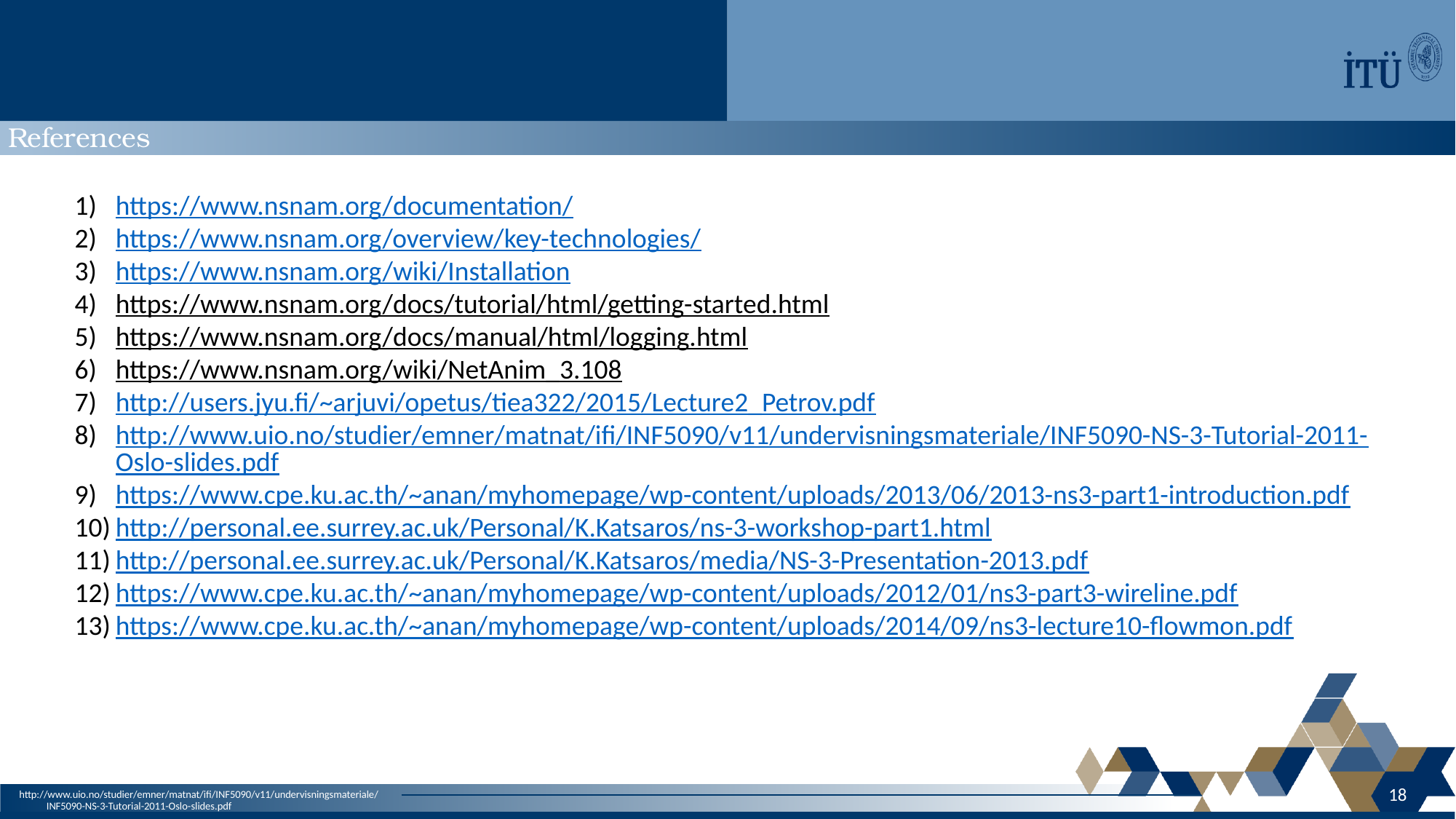

References

https://www.nsnam.org/documentation/
https://www.nsnam.org/overview/key-technologies/
https://www.nsnam.org/wiki/Installation
https://www.nsnam.org/docs/tutorial/html/getting-started.html
https://www.nsnam.org/docs/manual/html/logging.html
https://www.nsnam.org/wiki/NetAnim_3.108
http://users.jyu.fi/~arjuvi/opetus/tiea322/2015/Lecture2_Petrov.pdf
http://www.uio.no/studier/emner/matnat/ifi/INF5090/v11/undervisningsmateriale/INF5090-NS-3-Tutorial-2011-Oslo-slides.pdf
https://www.cpe.ku.ac.th/~anan/myhomepage/wp-content/uploads/2013/06/2013-ns3-part1-introduction.pdf
http://personal.ee.surrey.ac.uk/Personal/K.Katsaros/ns-3-workshop-part1.html
http://personal.ee.surrey.ac.uk/Personal/K.Katsaros/media/NS-3-Presentation-2013.pdf
https://www.cpe.ku.ac.th/~anan/myhomepage/wp-content/uploads/2012/01/ns3-part3-wireline.pdf
https://www.cpe.ku.ac.th/~anan/myhomepage/wp-content/uploads/2014/09/ns3-lecture10-flowmon.pdf

18
http://www.uio.no/studier/emner/matnat/ifi/INF5090/v11/undervisningsmateriale/INF5090-NS-3-Tutorial-2011-Oslo-slides.pdf